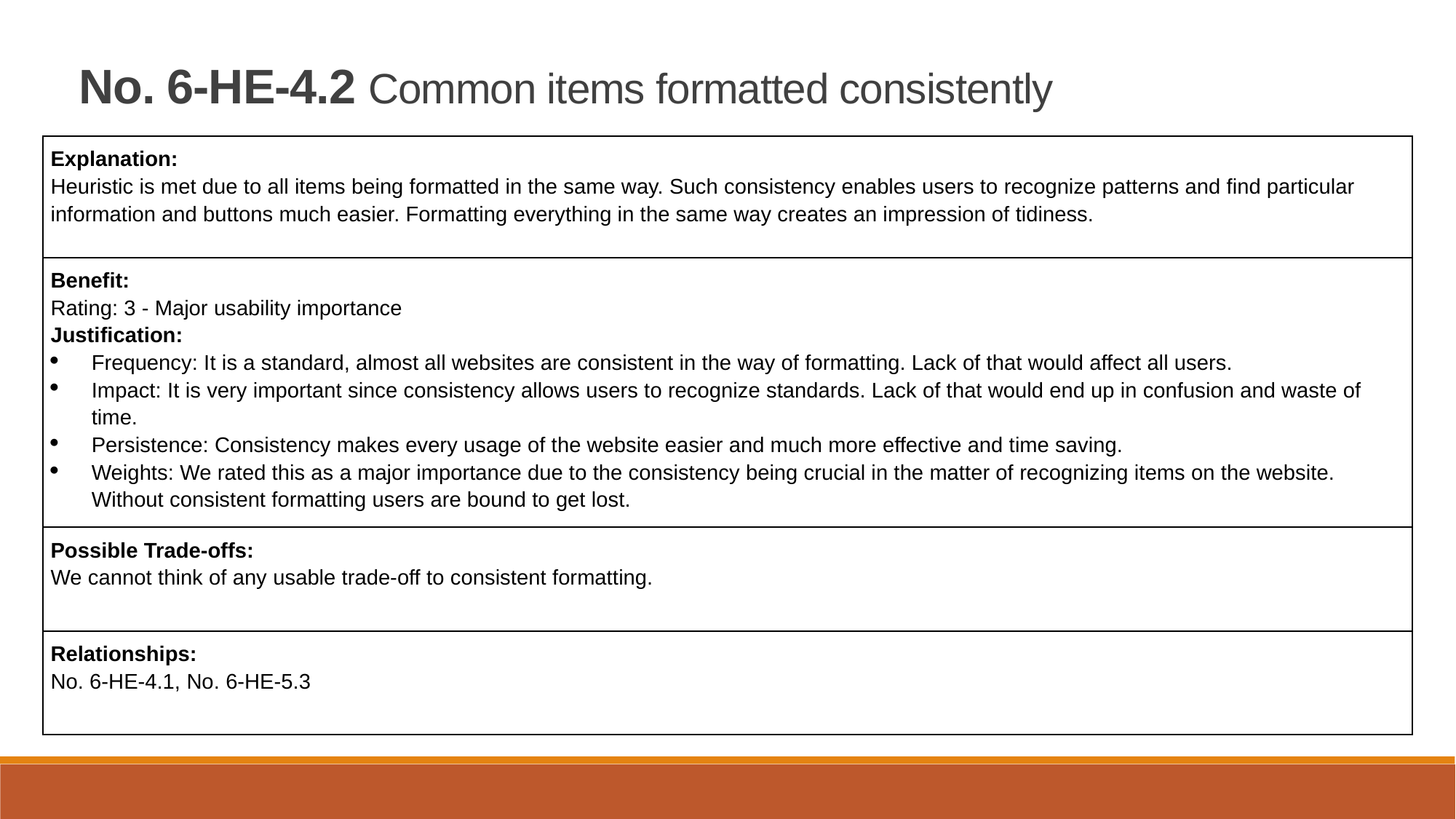

No. 6-HE-4.2 Common items formatted consistently

| Explanation: Heuristic is met due to all items being formatted in the same way. Such consistency enables users to recognize patterns and find particular information and buttons much easier. Formatting everything in the same way creates an impression of tidiness. |
| --- |
| Benefit: Rating: 3 - Major usability importance Justification: Frequency: It is a standard, almost all websites are consistent in the way of formatting. Lack of that would affect all users. Impact: It is very important since consistency allows users to recognize standards. Lack of that would end up in confusion and waste of time. Persistence: Consistency makes every usage of the website easier and much more effective and time saving. Weights: We rated this as a major importance due to the consistency being crucial in the matter of recognizing items on the website. Without consistent formatting users are bound to get lost. |
| Possible Trade-offs: We cannot think of any usable trade-off to consistent formatting. |
| Relationships: No. 6-HE-4.1, No. 6-HE-5.3 |